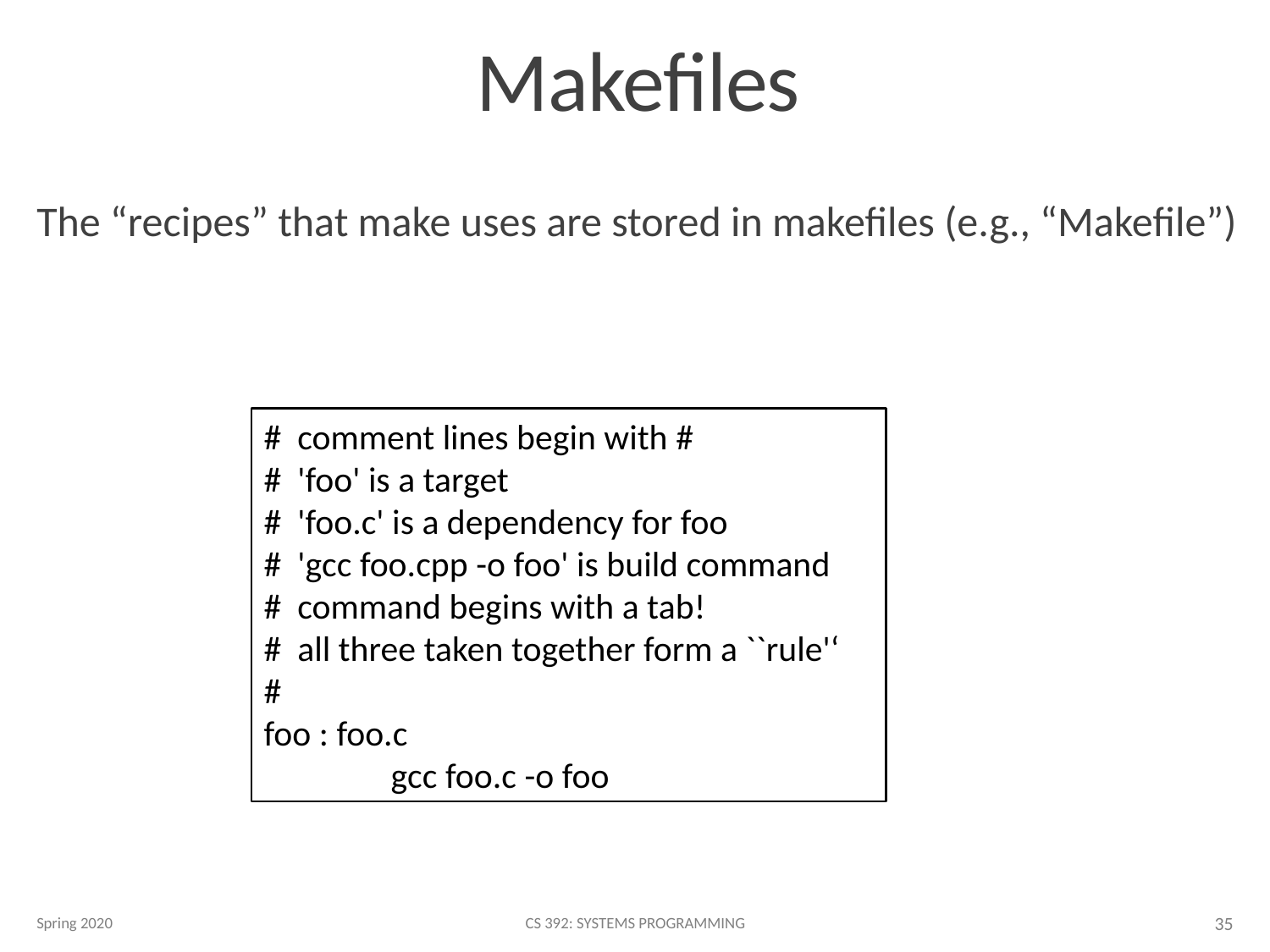

# Makefiles
The “recipes” that make uses are stored in makefiles (e.g., “Makefile”)

#  comment lines begin with #
#  'foo' is a target
#  'foo.c' is a dependency for foo
#  'gcc foo.cpp -o foo' is build command
#  command begins with a tab!
#  all three taken together form a ``rule'‘
#
foo : foo.c
	gcc foo.c -o foo
Spring 2020
CS 392: Systems Programming
35